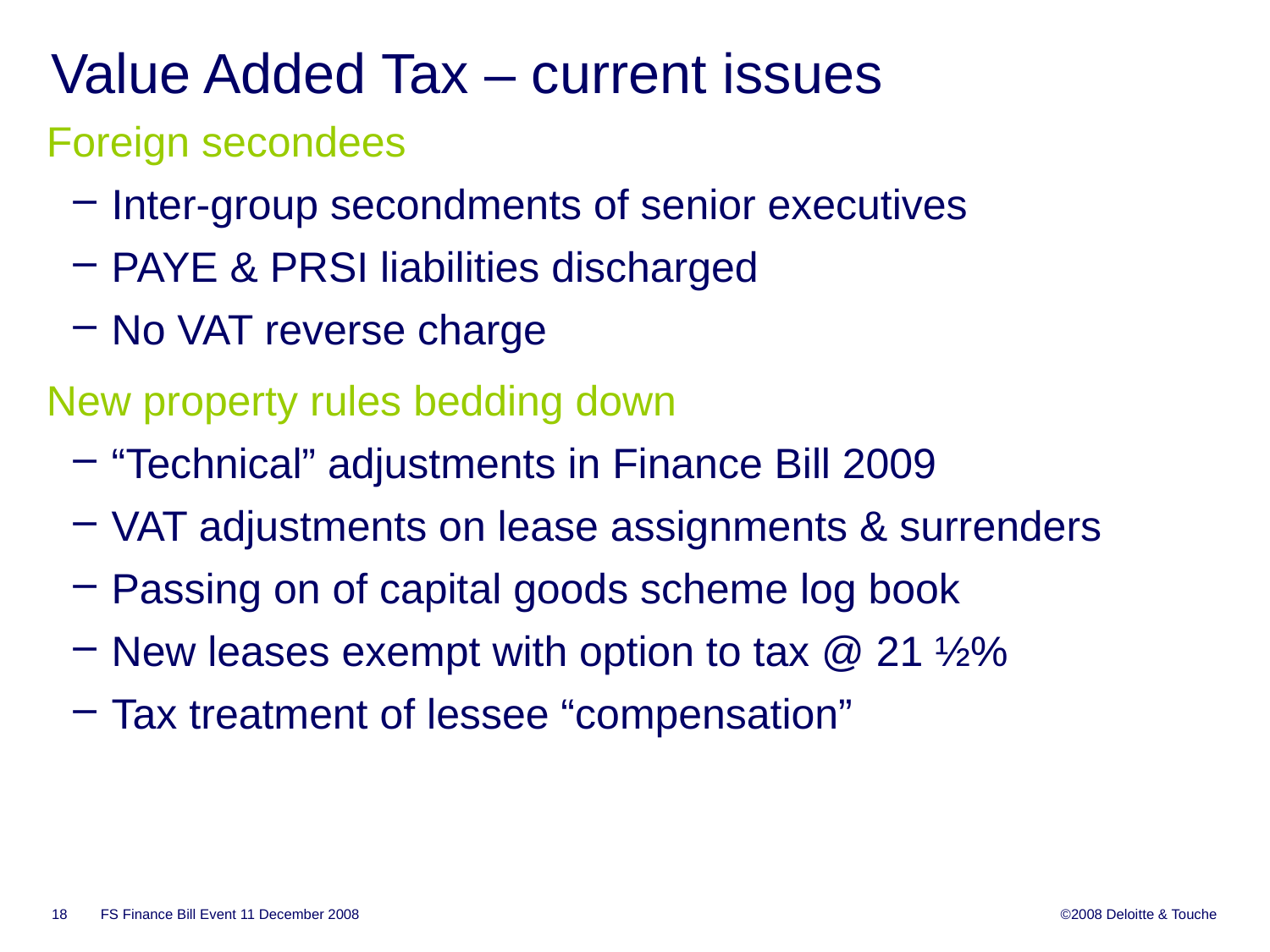

# Value Added Tax – current issues
Foreign secondees
 Inter-group secondments of senior executives
 PAYE & PRSI liabilities discharged
 No VAT reverse charge
New property rules bedding down
 “Technical” adjustments in Finance Bill 2009
 VAT adjustments on lease assignments & surrenders
 Passing on of capital goods scheme log book
 New leases exempt with option to tax @ 21 ½%
 Tax treatment of lessee “compensation”
FS Finance Bill Event 11 December 2008
18